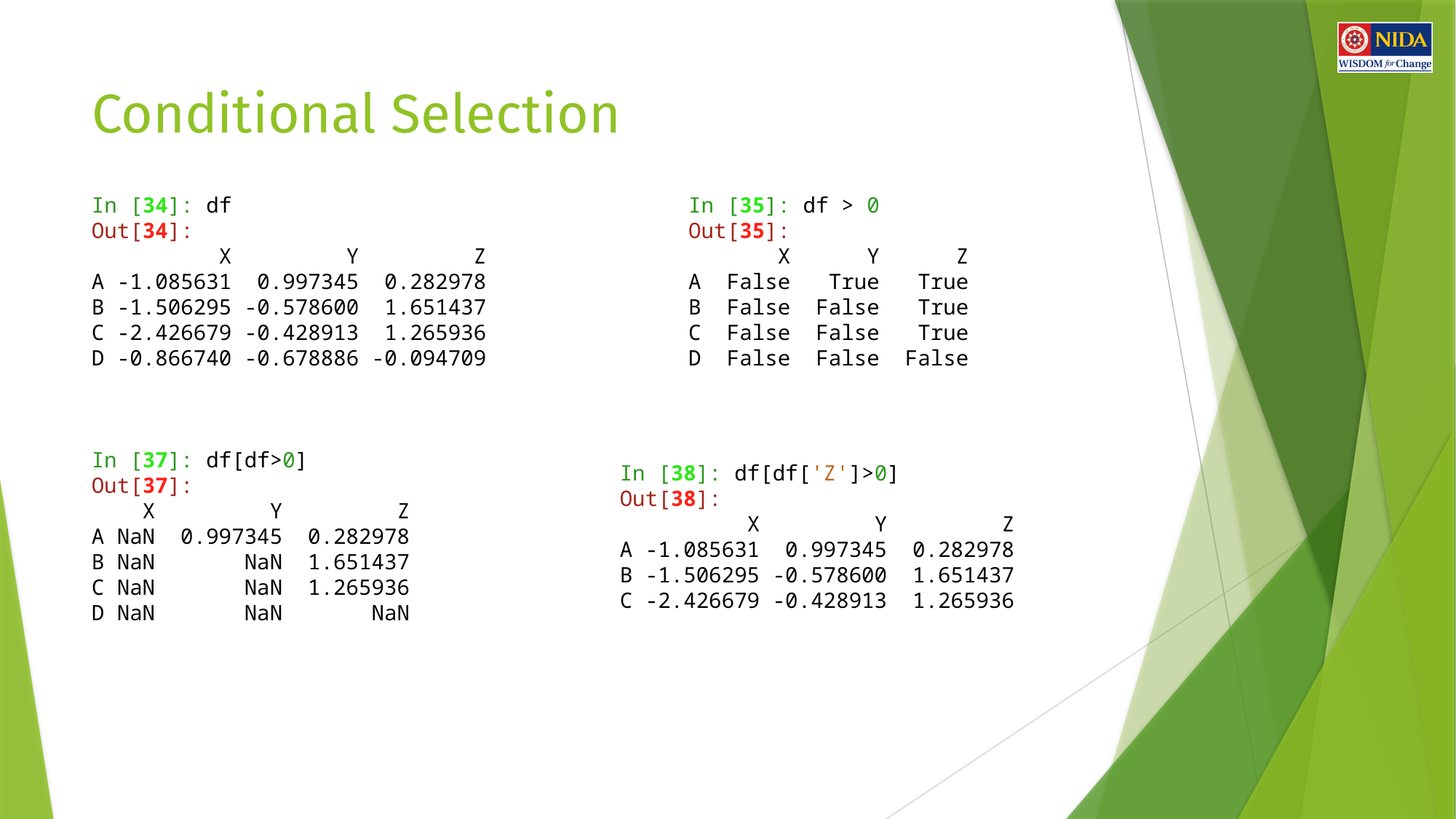

# Conditional Selection
In [34]: df
Out[34]:
          X         Y         Z
A -1.085631  0.997345  0.282978
B -1.506295 -0.578600  1.651437
C -2.426679 -0.428913  1.265936
D -0.866740 -0.678886 -0.094709
In [35]: df > 0
Out[35]:
       X      Y      Z
A  False   True   True
B  False  False   True
C  False  False   True
D  False  False  False
In [37]: df[df>0]
Out[37]:
    X         Y         Z
A NaN  0.997345  0.282978
B NaN       NaN  1.651437
C NaN       NaN  1.265936
D NaN       NaN       NaN
In [38]: df[df['Z']>0]
Out[38]:
          X         Y         Z
A -1.085631  0.997345  0.282978
B -1.506295 -0.578600  1.651437
C -2.426679 -0.428913  1.265936